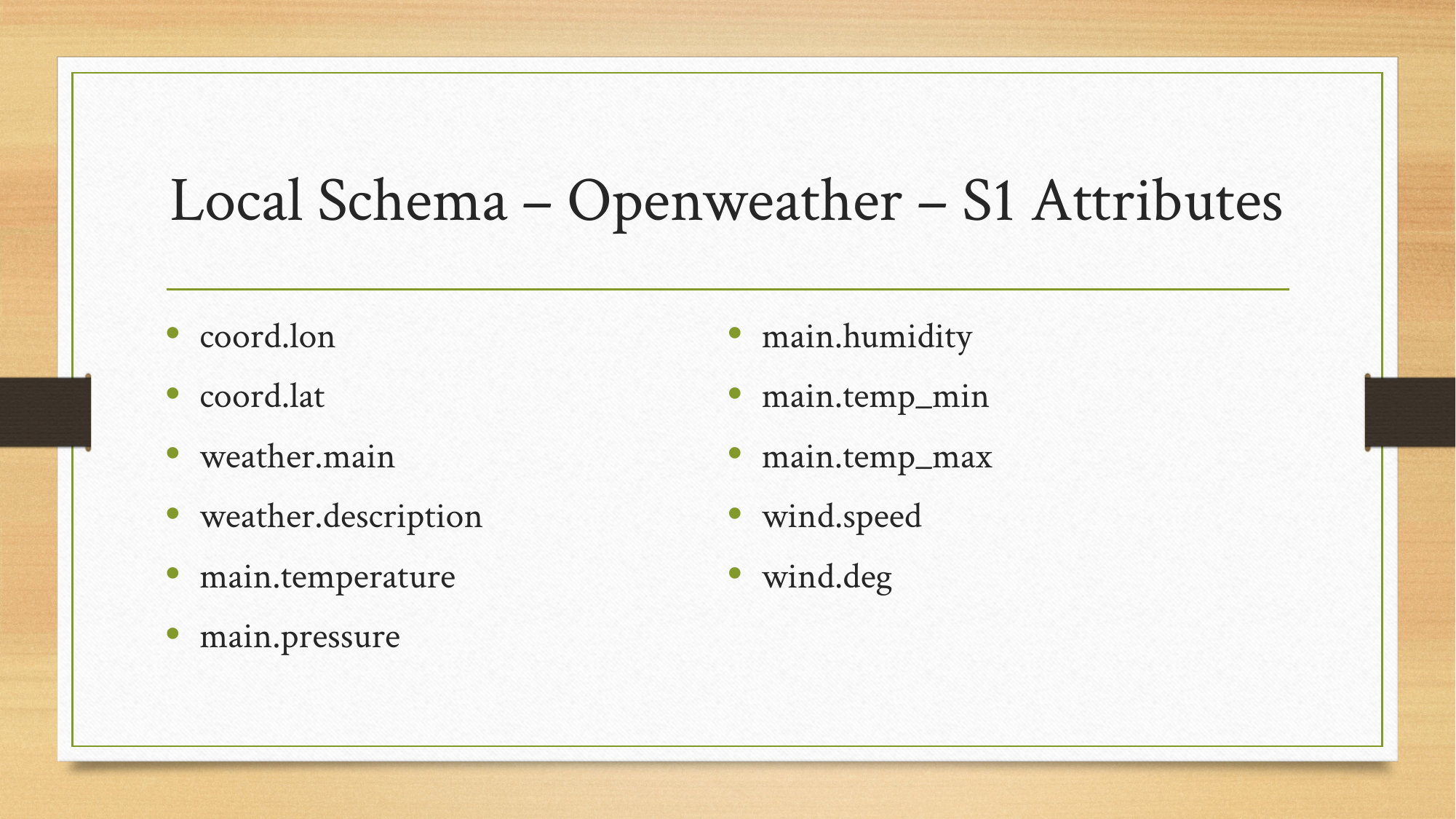

# Local Schema – Openweather – S1 Attributes
coord.lon
coord.lat
weather.main
weather.description
main.temperature
main.pressure

main.humidity
main.temp_min
main.temp_max
wind.speed
wind.deg